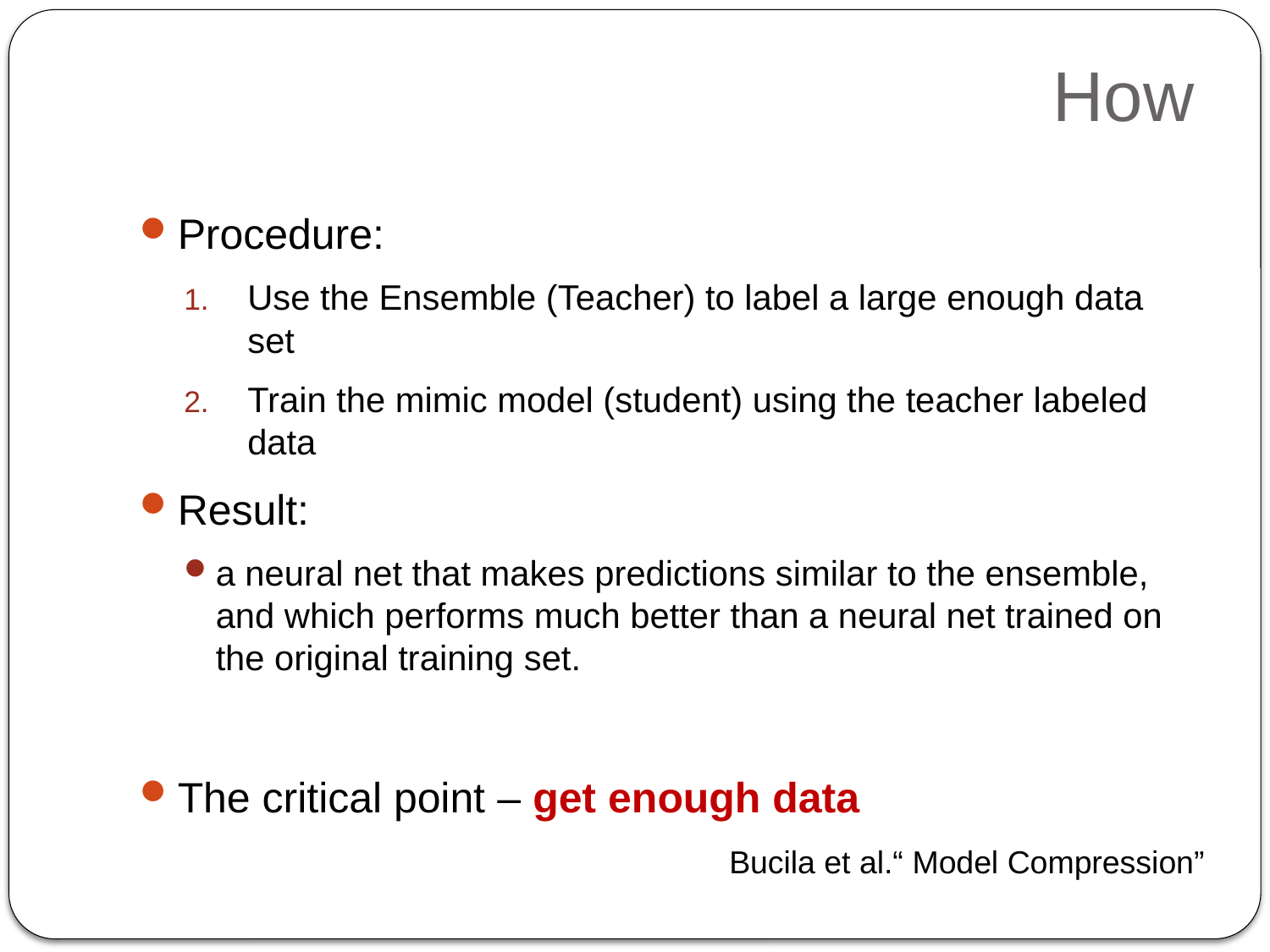

# How
Procedure:
Use the Ensemble (Teacher) to label a large enough data set
Train the mimic model (student) using the teacher labeled data
Result:
a neural net that makes predictions similar to the ensemble, and which performs much better than a neural net trained on the original training set.

The critical point – get enough data
Bucila et al.“ Model Compression”